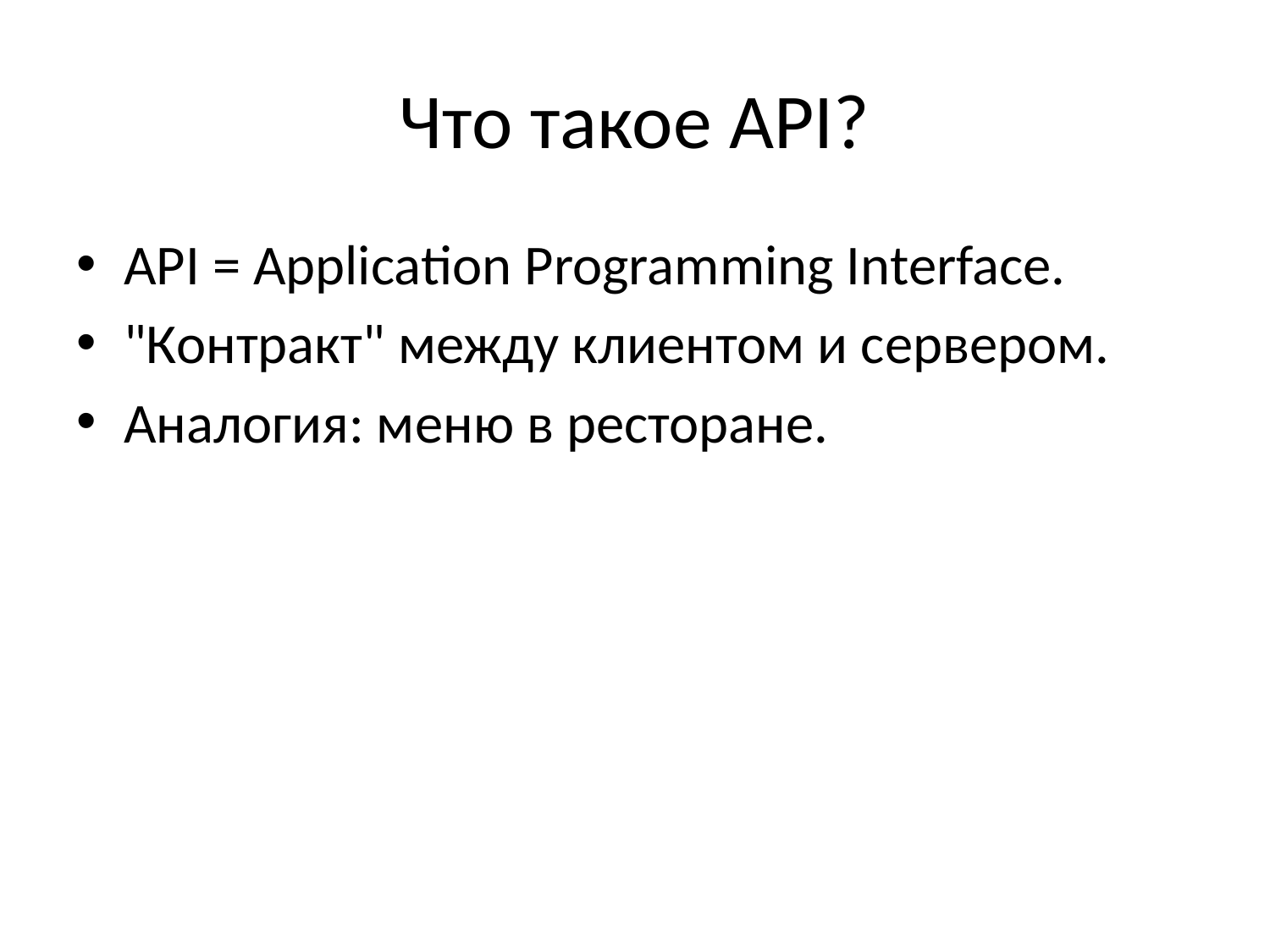

# Что такое API?
API = Application Programming Interface.
"Контракт" между клиентом и сервером.
Аналогия: меню в ресторане.